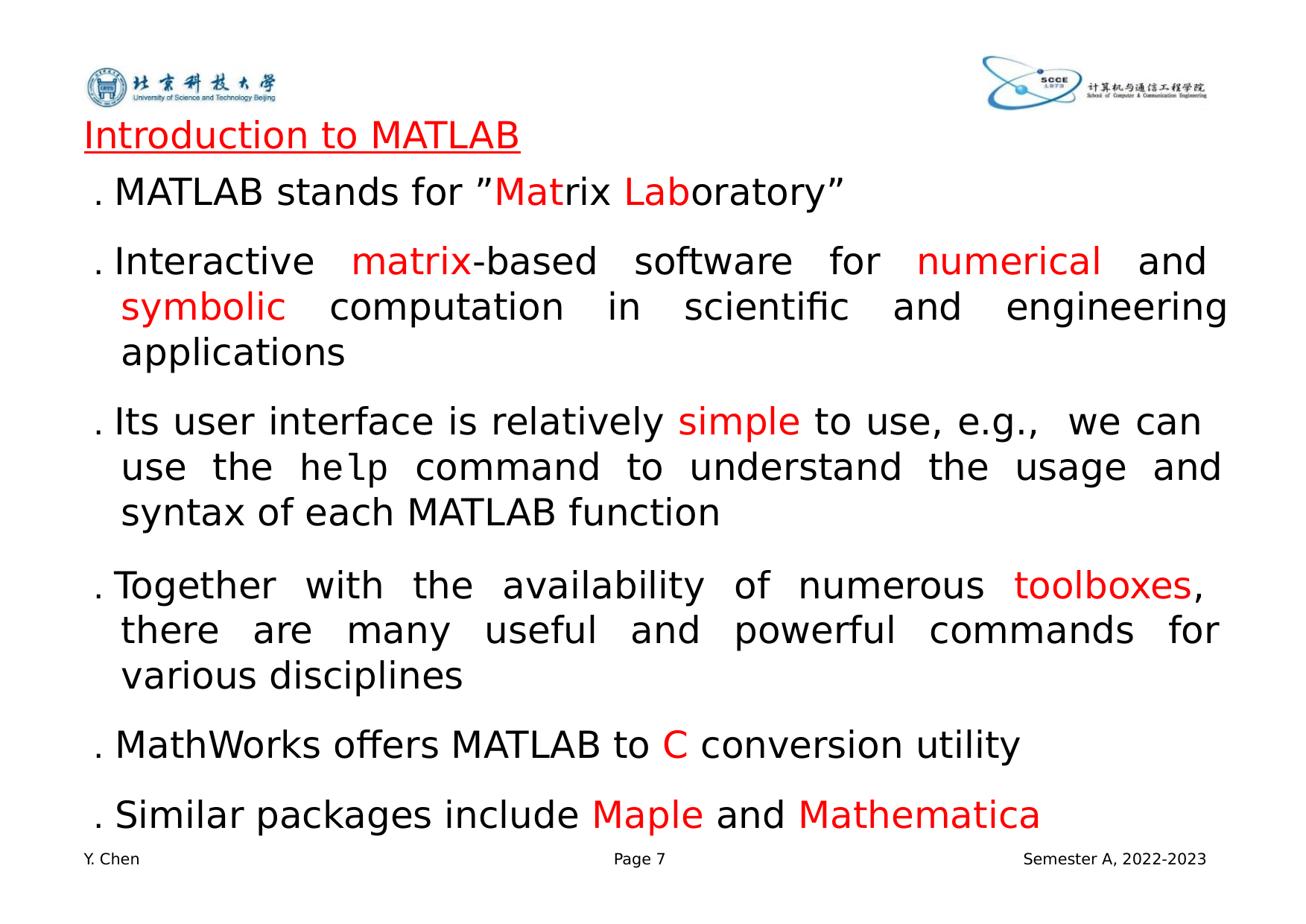

Introduction to MATLAB
. MATLAB stands for ”Matrix Laboratory”
. Interactive matrix-based software for numerical and
symbolic computation in scientific and engineering
applications
. Its user interface is relatively simple to use, e.g., we can
use the help command to understand the usage and
syntax of each MATLAB function
. Together with the availability of numerous toolboxes,
there are many useful and powerful commands for
various disciplines
. MathWorks offers MATLAB to C conversion utility
. Similar packages include Maple and Mathematica
Y. Chen
Page 7
Semester A, 2022-2023